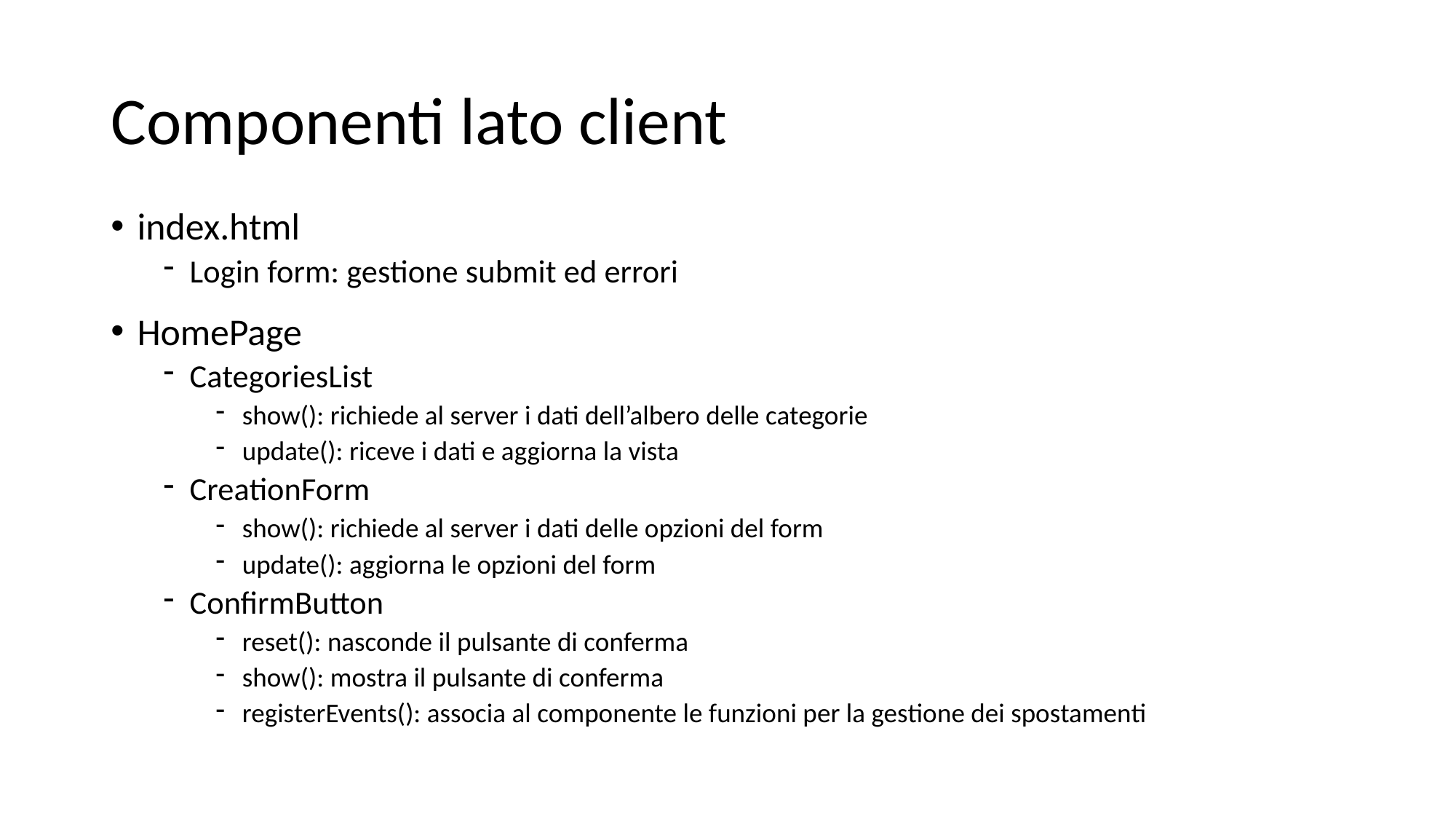

# Componenti lato client
index.html
Login form: gestione submit ed errori
HomePage
CategoriesList
show(): richiede al server i dati dell’albero delle categorie
update(): riceve i dati e aggiorna la vista
CreationForm
show(): richiede al server i dati delle opzioni del form
update(): aggiorna le opzioni del form
ConfirmButton
reset(): nasconde il pulsante di conferma
show(): mostra il pulsante di conferma
registerEvents(): associa al componente le funzioni per la gestione dei spostamenti